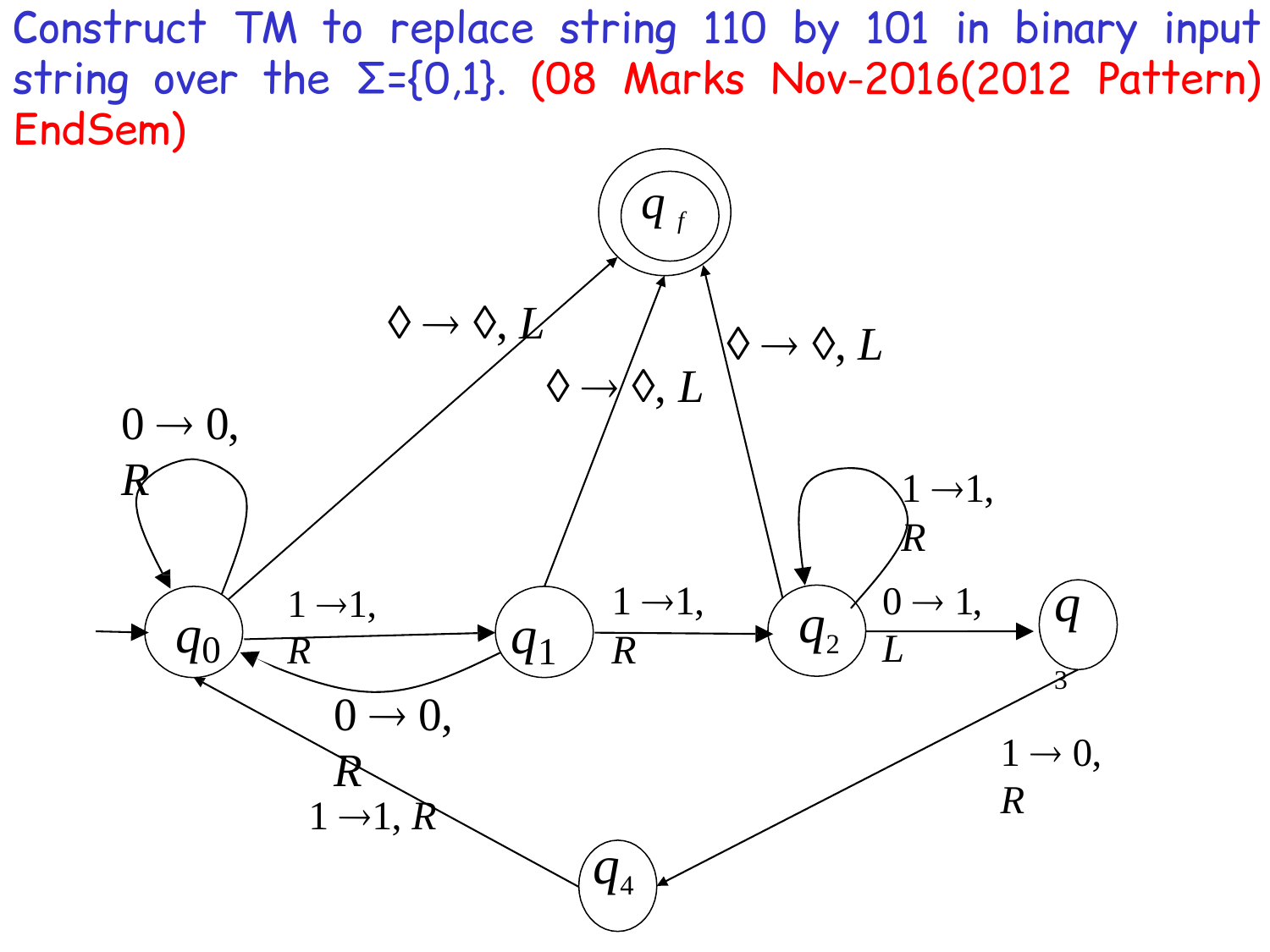

Construct  TM to  replace  string  110  by  101  in  binary  input string over the  ∑={0,1}. (08  Marks  Nov-2016(2012  Pattern) EndSem)
q f

◊ → ◊, L
◊ → ◊, L
◊ → ◊, L
0 → 0, R

1 →1, R
q3
1 →1, R
0 → 1, L
1 →1, R
q0

q1

q2

0 → 0, R
1 → 0, R
1 →1, R
q4